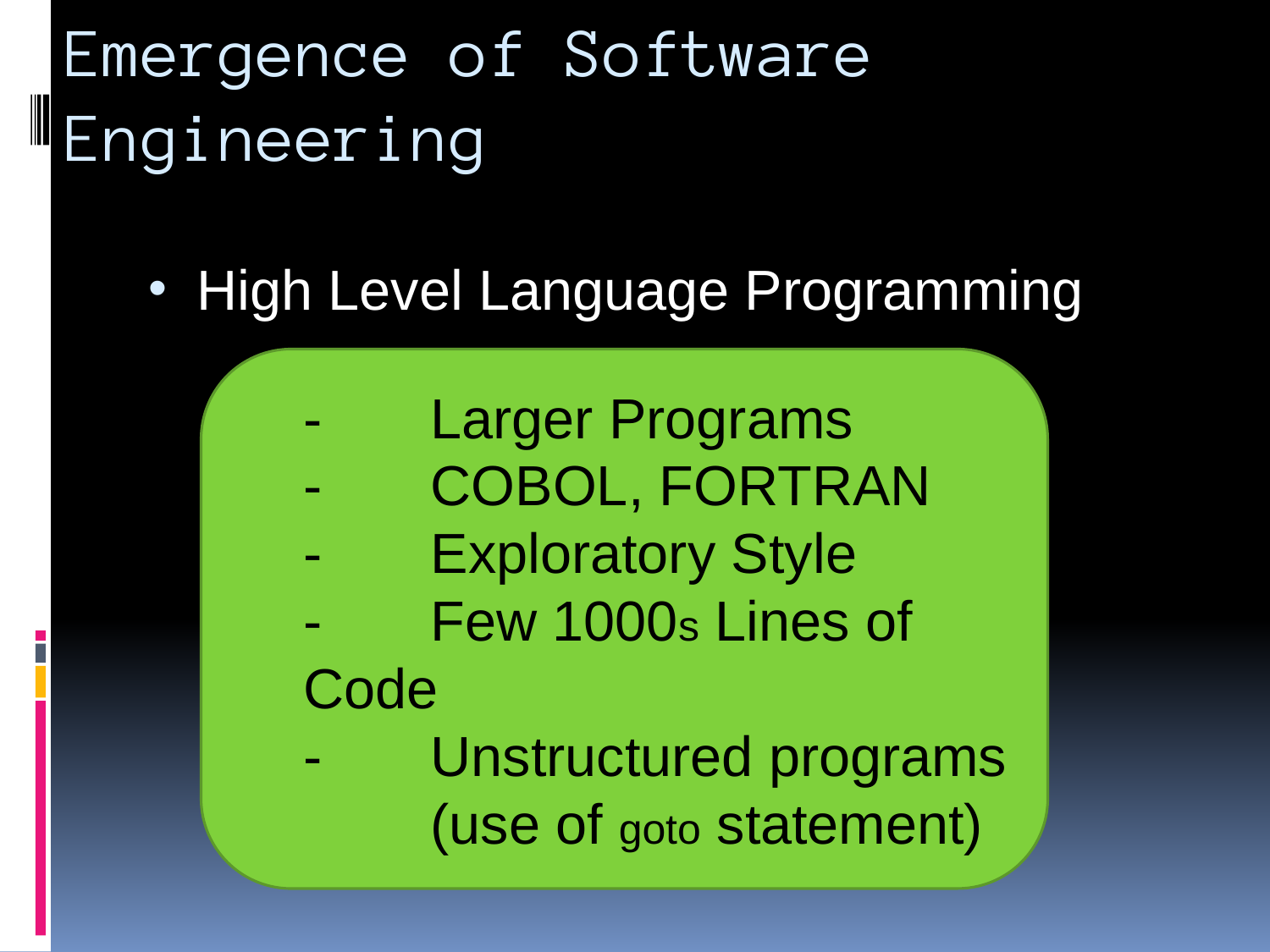

# Emergence of Software Engineering
High Level Language Programming

-	Larger Programs
-	COBOL, FORTRAN
-	Exploratory Style
-	Few 1000s Lines of Code
-	Unstructured programs 	(use of goto statement)